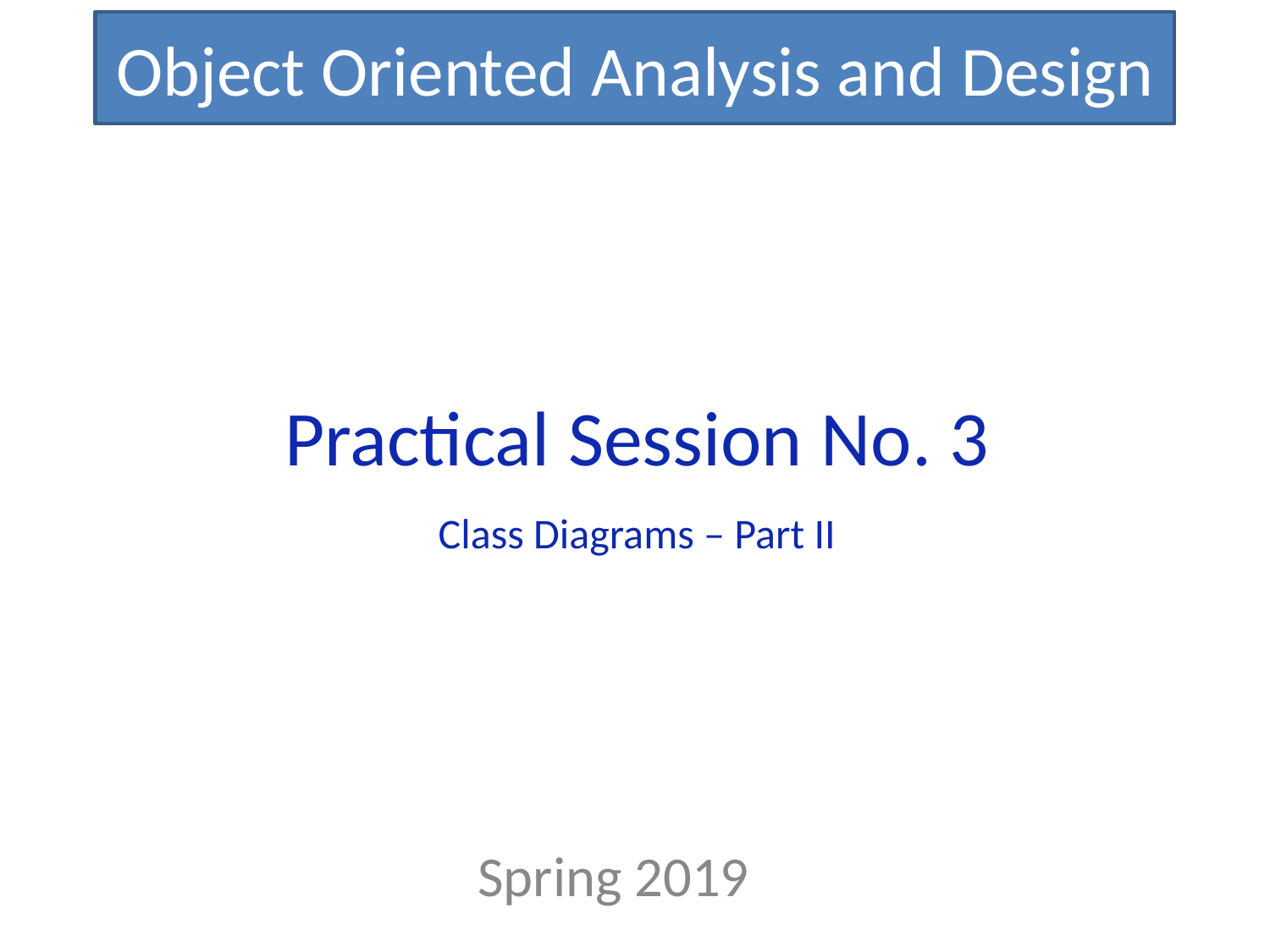

Object Oriented Analysis and Design
Practical Session No. 3
Class Diagrams – Part II

Spring 2019